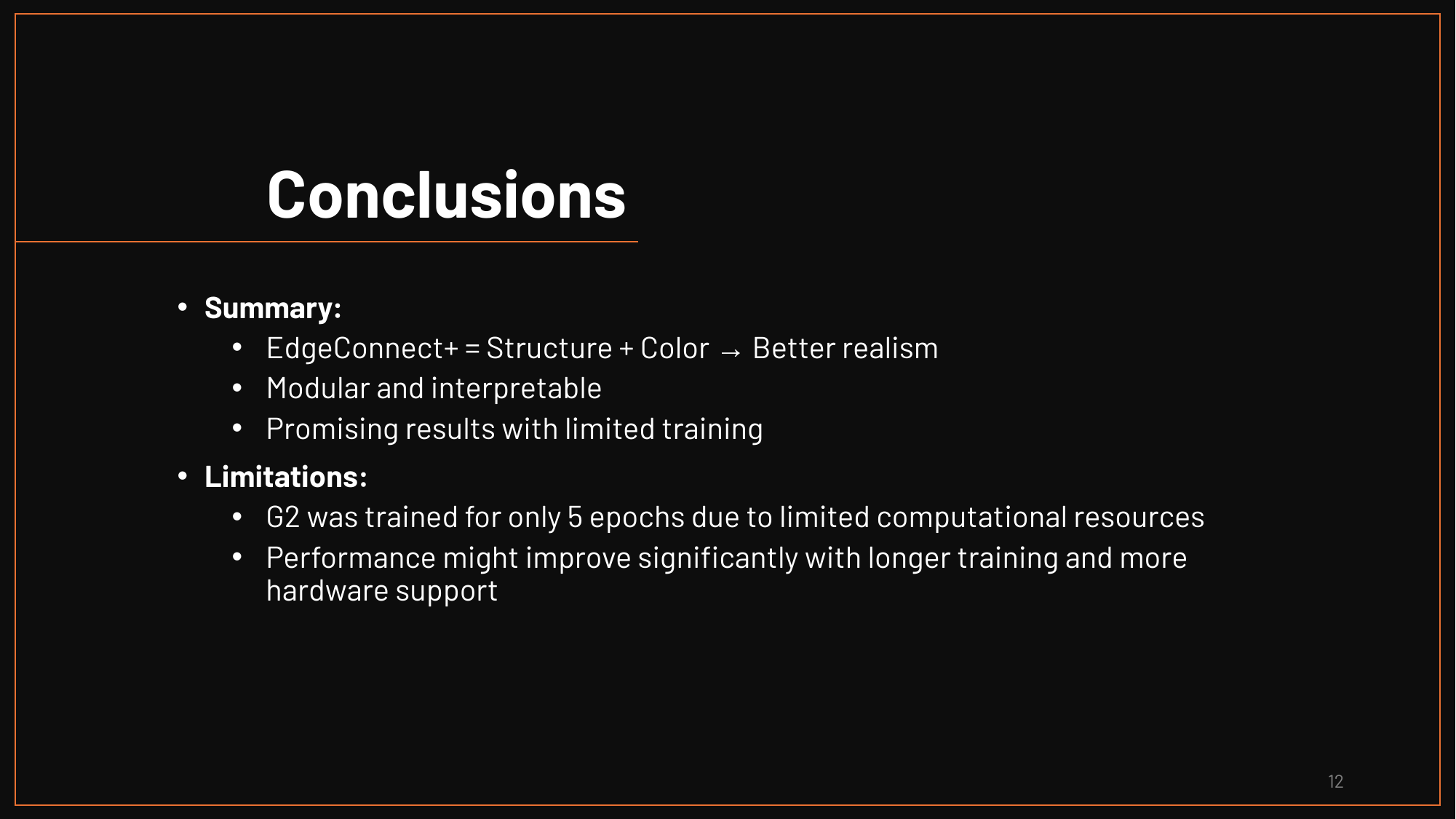

# Conclusions
Summary:
EdgeConnect+ = Structure + Color → Better realism
Modular and interpretable
Promising results with limited training
Limitations:
G2 was trained for only 5 epochs due to limited computational resources
Performance might improve significantly with longer training and more hardware support
12